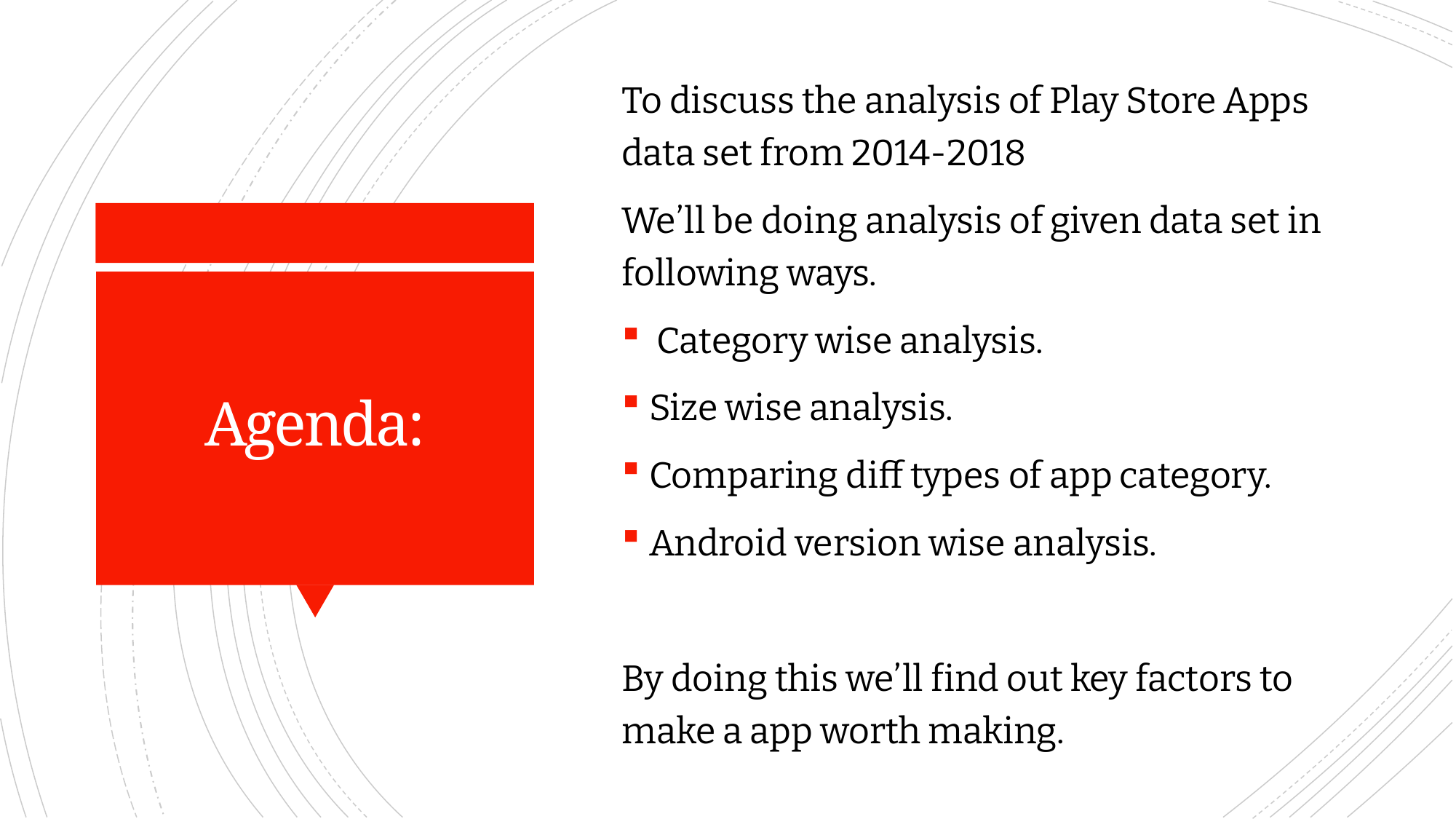

To discuss the analysis of Play Store Apps data set from 2014-2018
We’ll be doing analysis of given data set in following ways.
 Category wise analysis.
Size wise analysis.
Comparing diff types of app category.
Android version wise analysis.

By doing this we’ll find out key factors to make a app worth making.
# Agenda: